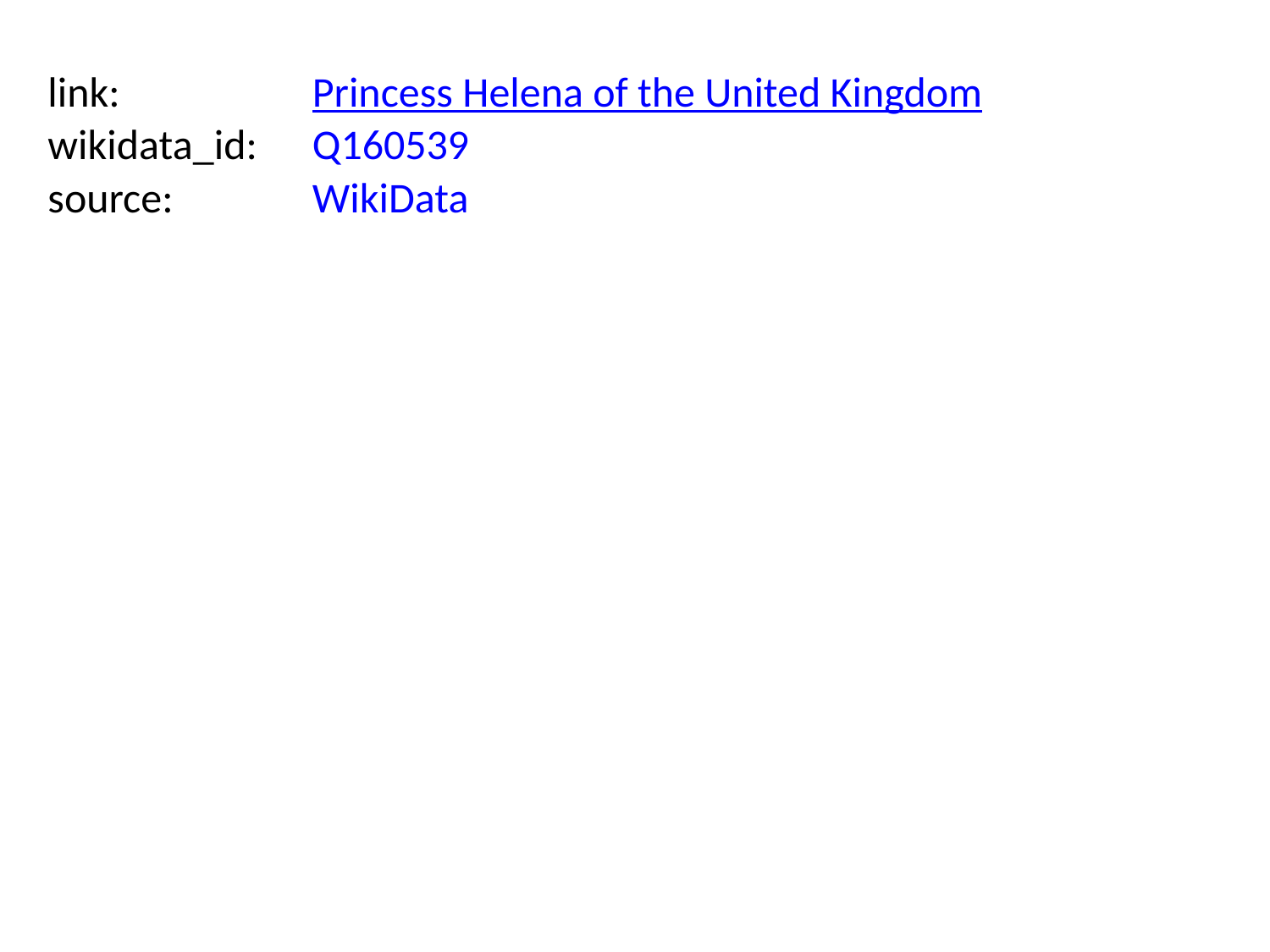

link:

Princess Helena of the United Kingdom

wikidata_id:

Q160539

source:

WikiData